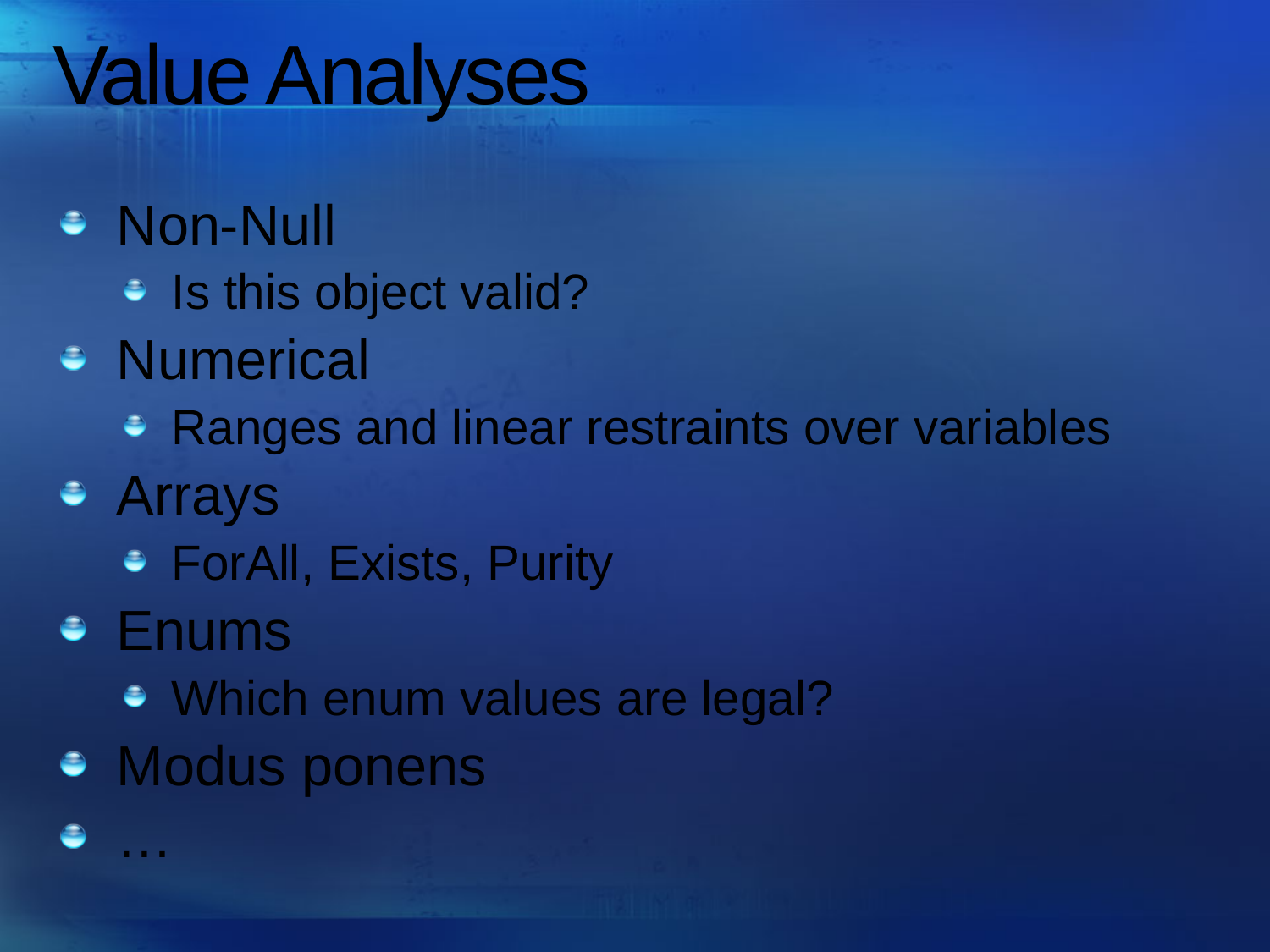

# Value Analyses
Non-Null
Is this object valid?
Numerical
Ranges and linear restraints over variables
Arrays
ForAll, Exists, Purity
Enums
Which enum values are legal?
Modus ponens
…